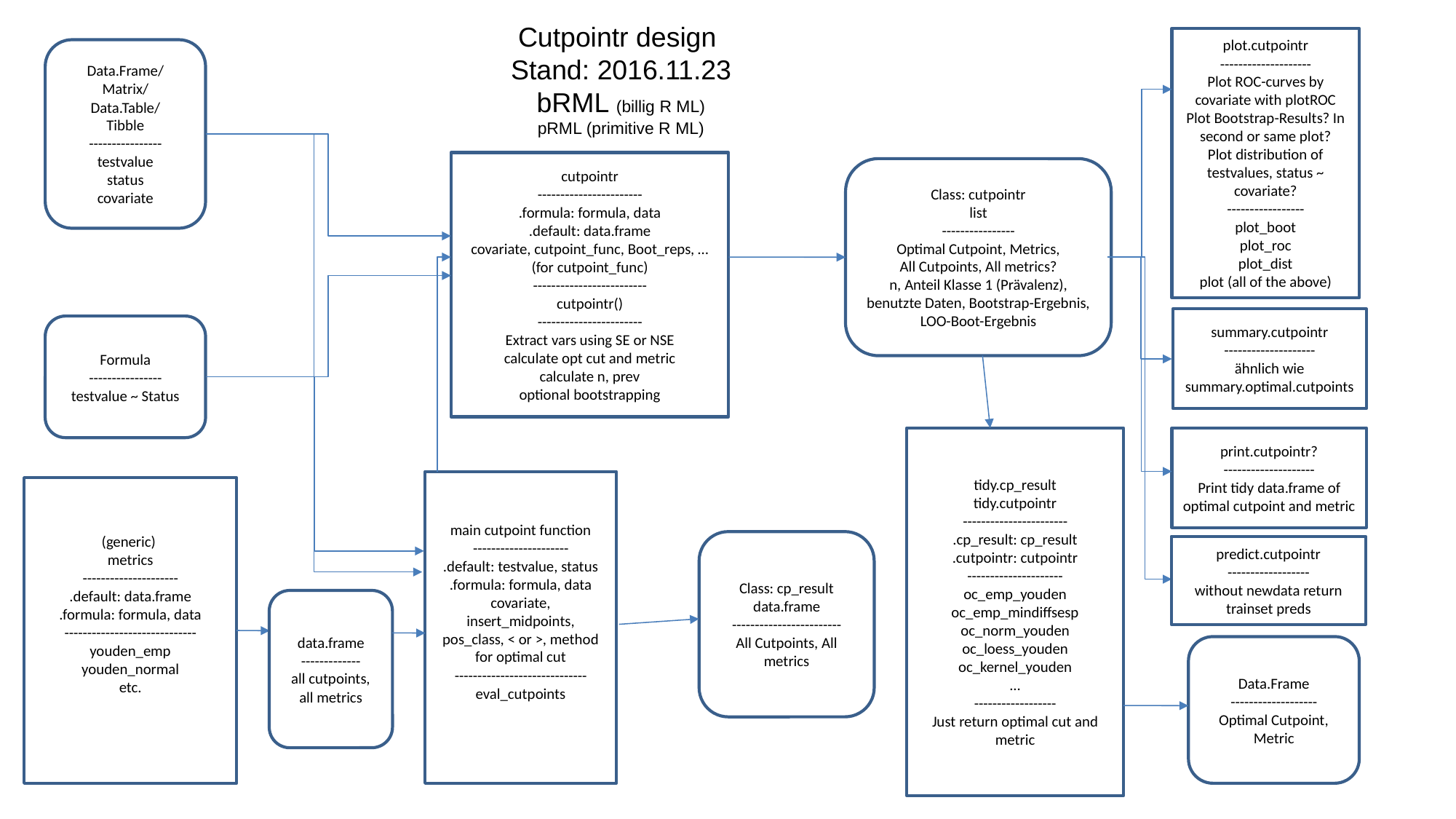

Cutpointr design
Stand: 2016.11.23
bRML (billig R ML)
pRML (primitive R ML)
plot.cutpointr
--------------------
Plot ROC-curves by covariate with plotROC
Plot Bootstrap-Results? In second or same plot?
Plot distribution of testvalues, status ~ covariate?
-----------------
plot_boot
plot_roc
plot_dist
plot (all of the above)
Data.Frame/
Matrix/
Data.Table/
Tibble
----------------
testvalue
status
covariate

cutpointr
-----------------------
.formula: formula, data
.default: data.frame
covariate, cutpoint_func, Boot_reps, … (for cutpoint_func)
-------------------------
cutpointr()
-----------------------
Extract vars using SE or NSE
calculate opt cut and metric
calculate n, prev
optional bootstrapping
Class: cutpointr
list
----------------
Optimal Cutpoint, Metrics,
All Cutpoints, All metrics?
n, Anteil Klasse 1 (Prävalenz),
benutzte Daten, Bootstrap-Ergebnis, LOO-Boot-Ergebnis

summary.cutpointr
--------------------
ähnlich wie summary.optimal.cutpoints
Formula
----------------
testvalue ~ Status

tidy.cp_result
tidy.cutpointr
-----------------------
.cp_result: cp_result
.cutpointr: cutpointr
---------------------
oc_emp_youden
oc_emp_mindiffsesp
oc_norm_youden
oc_loess_youden
oc_kernel_youden
...
------------------
Just return optimal cut and metric
print.cutpointr?
--------------------
Print tidy data.frame of
optimal cutpoint and metric
main cutpoint function
---------------------
.default: testvalue, status
.formula: formula, data
covariate, insert_midpoints, pos_class, < or >, method for optimal cut
-----------------------------
eval_cutpoints

(generic)
metrics
---------------------
.default: data.frame
.formula: formula, data
-----------------------------
youden_emp
youden_normal
etc.

Class: cp_result
data.frame
------------------------
All Cutpoints, All metrics
predict.cutpointr
------------------
without newdata return trainset preds
data.frame
-------------
all cutpoints, all metrics

Data.Frame
-------------------
Optimal Cutpoint,
Metric